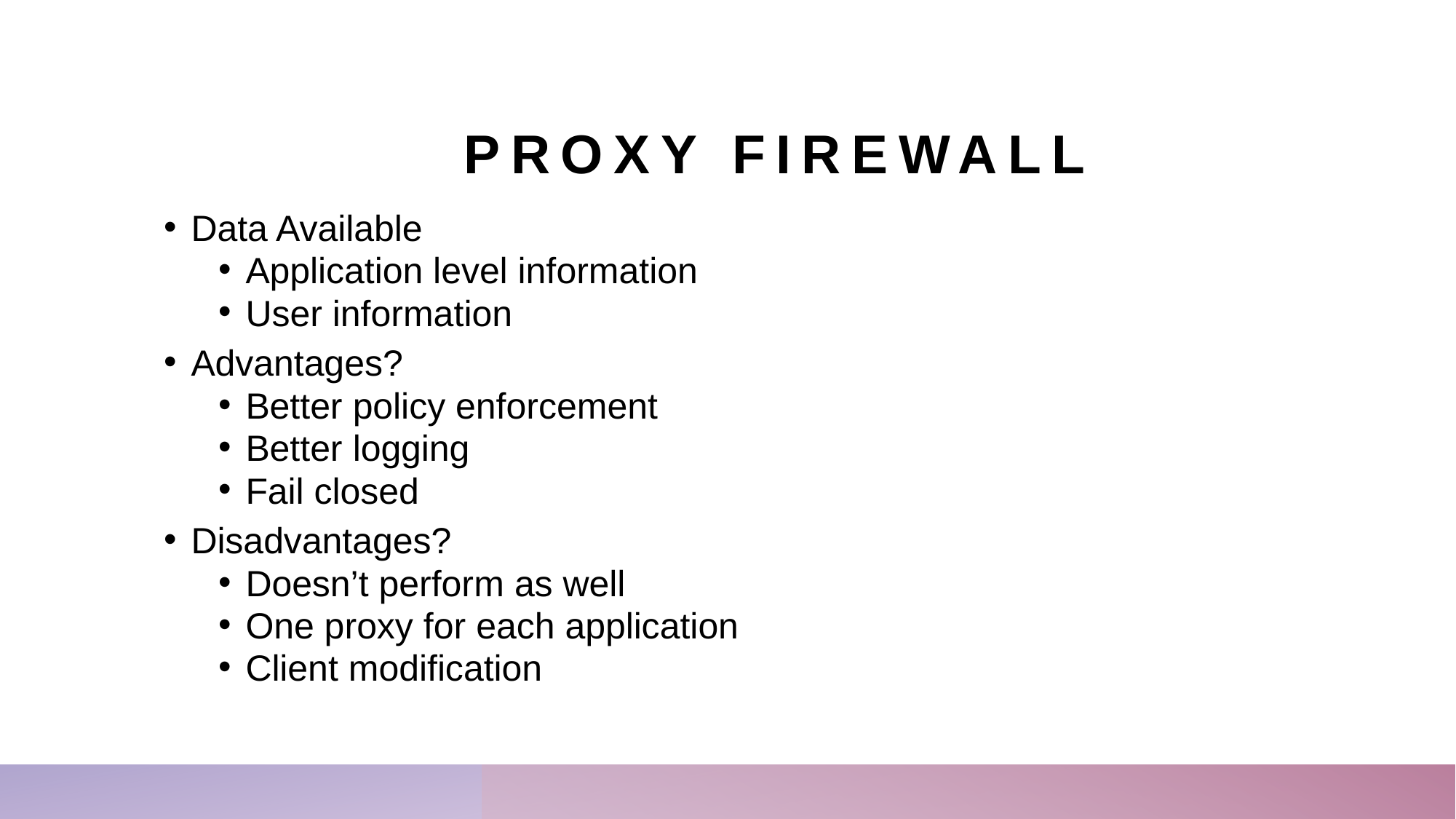

# Proxy Firewall
Data Available
Application level information
User information
Advantages?
Better policy enforcement
Better logging
Fail closed
Disadvantages?
Doesn’t perform as well
One proxy for each application
Client modification